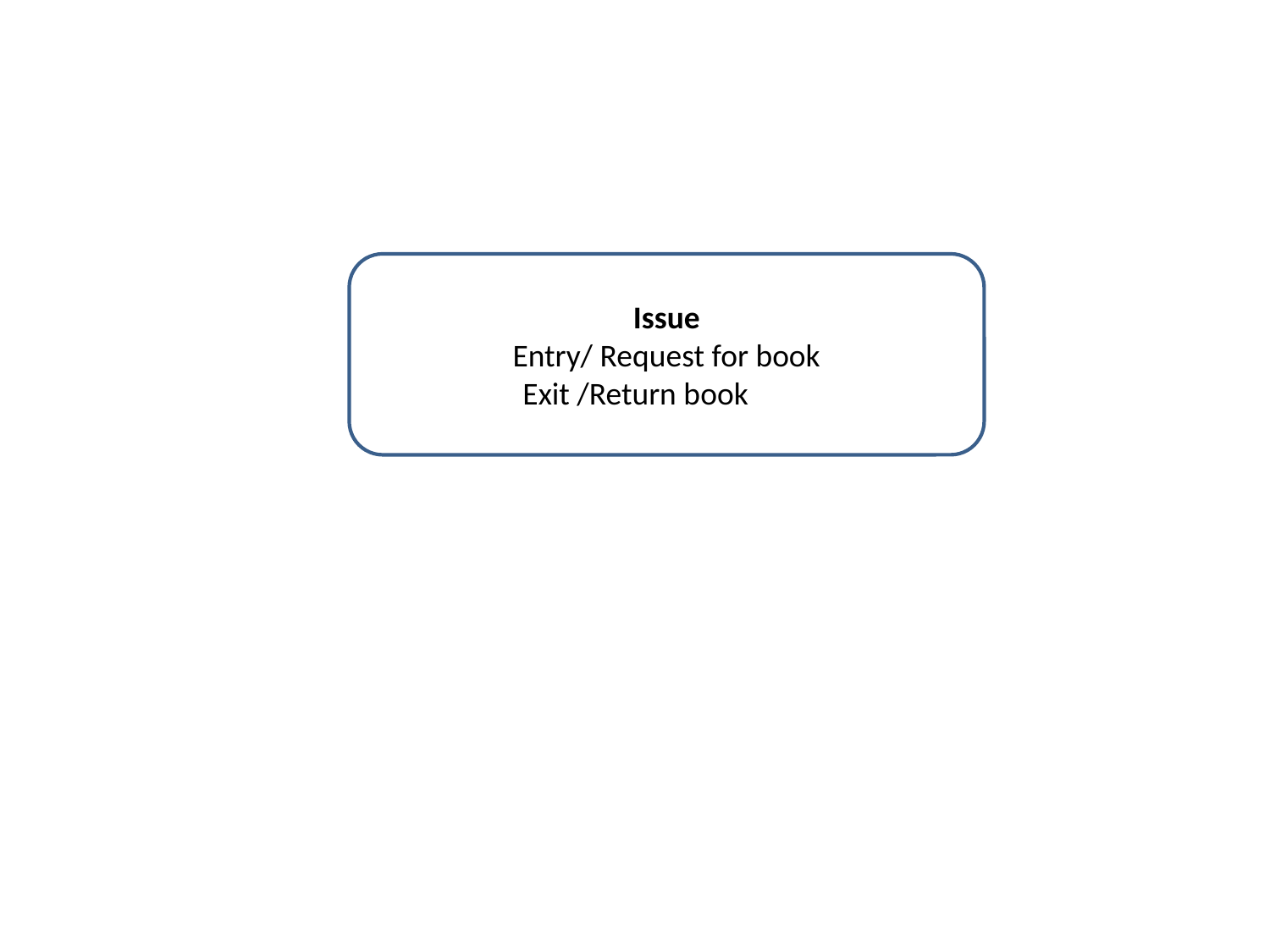

Issue
Entry/ Request for book
             Exit /Return book by member